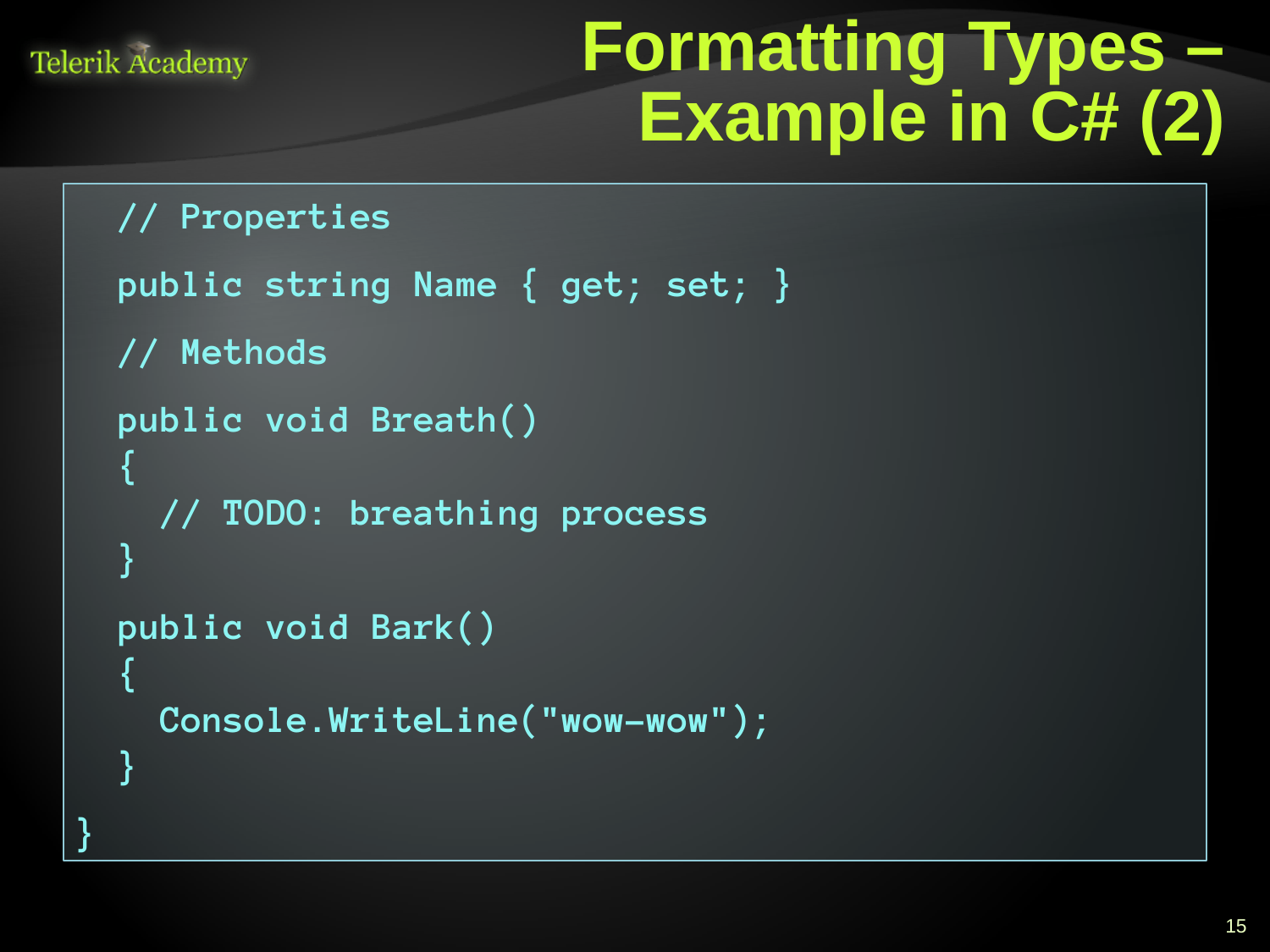

# Formatting Types – Example in C# (2)
  // Properties
  public string Name { get; set; }
  // Methods
  public void Breath()
  {
    // TODO: breathing process
  }
  public void Bark()
  {
    Console.WriteLine("wow-wow");
  }
}
15